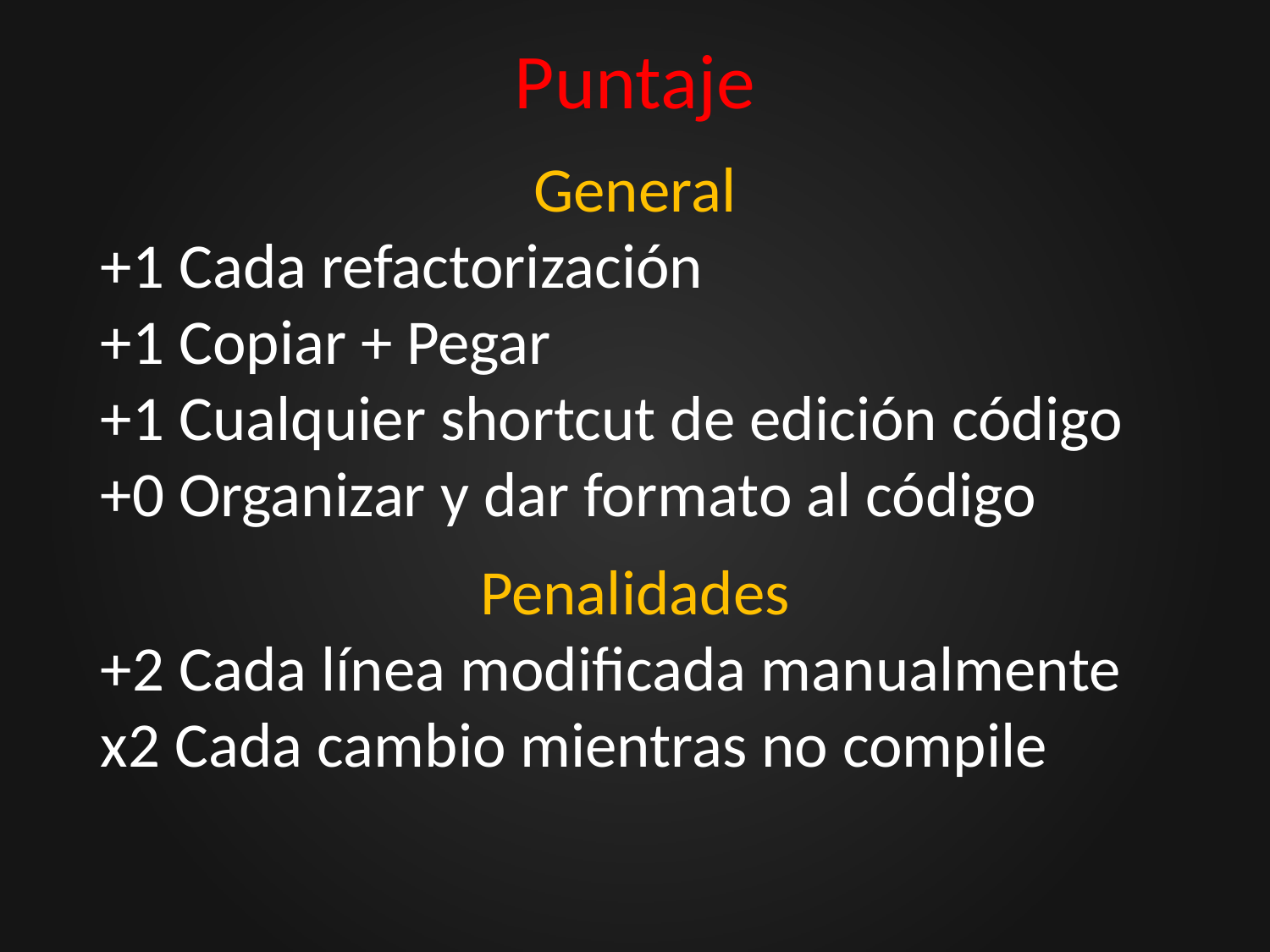

# Puntaje
General
+1 Cada refactorización
+1 Copiar + Pegar
+1 Cualquier shortcut de edición código
+0 Organizar y dar formato al código
Penalidades
+2 Cada línea modificada manualmente
x2 Cada cambio mientras no compile